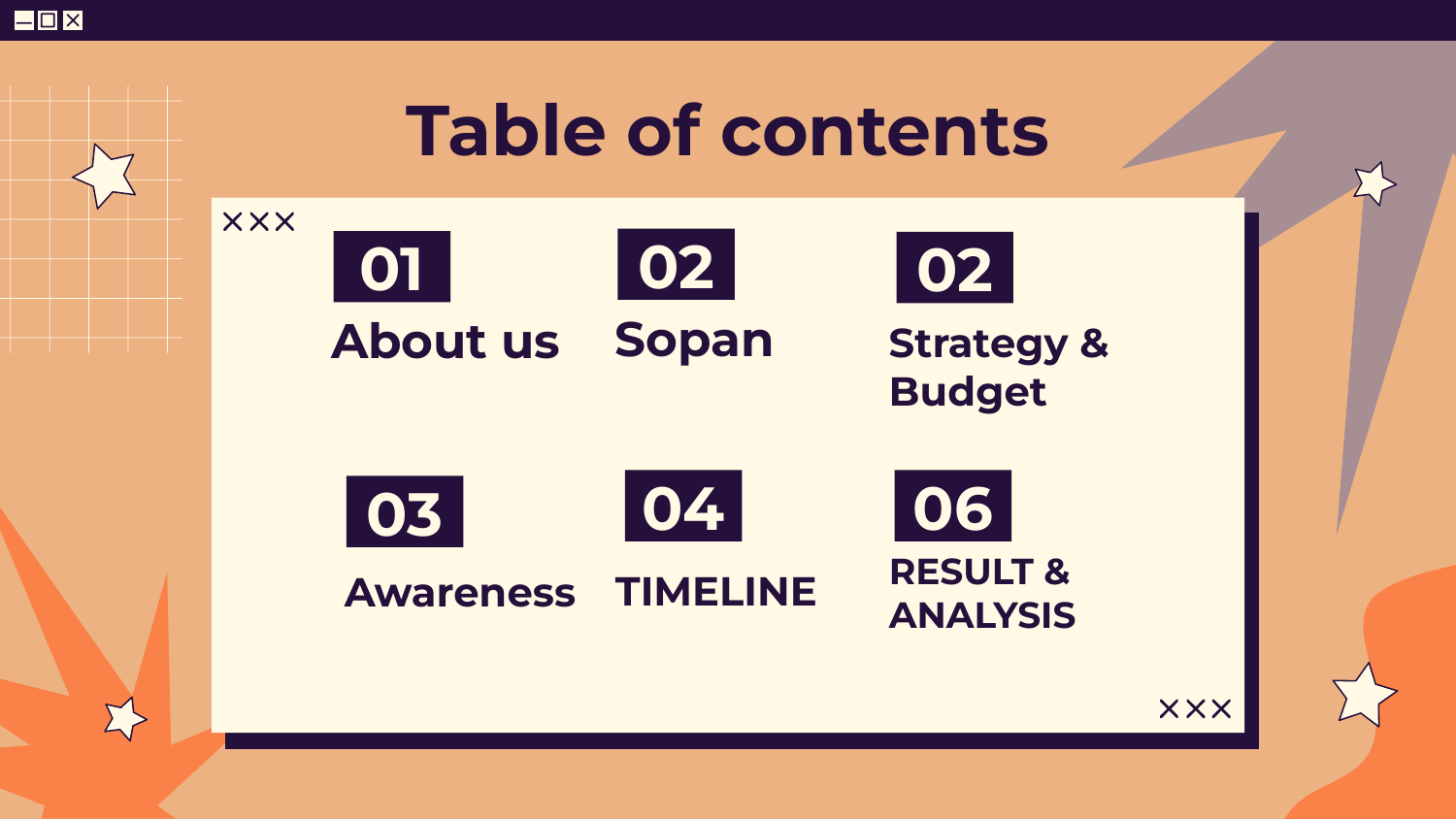

# Table of contents

02
01
02
Strategy & Budget
Sopan
About us
04
06
03
TIMELINE
Awareness
RESULT & ANALYSIS